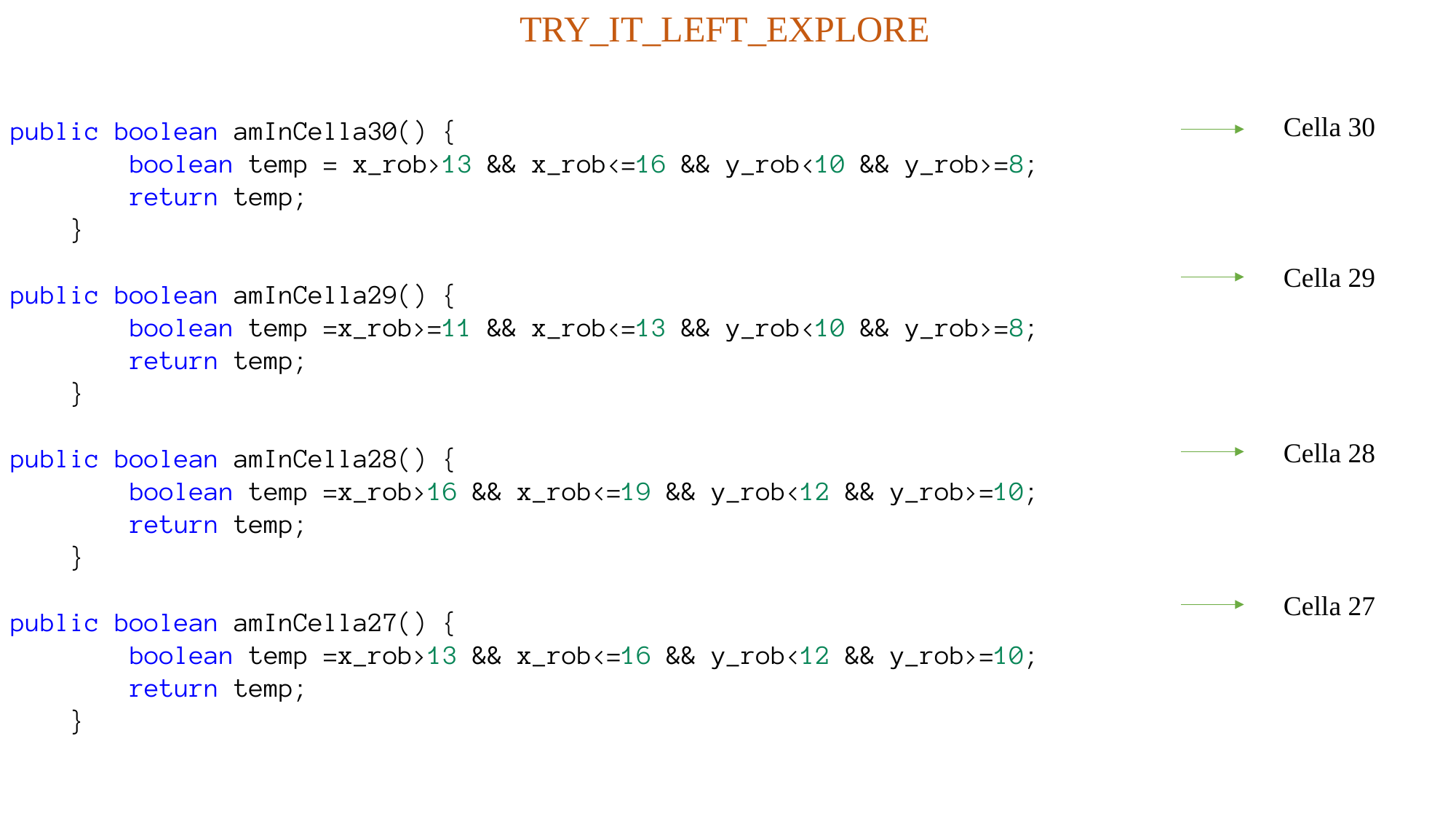

TRY_IT_LEFT_EXPLORE
Cella 30
public boolean amInCella30() {
        boolean temp = x_rob>13 && x_rob<=16 && y_rob<10 && y_rob>=8;
        return temp;
    }
public boolean amInCella29() {
        boolean temp =x_rob>=11 && x_rob<=13 && y_rob<10 && y_rob>=8;
        return temp;
    }
public boolean amInCella28() {
        boolean temp =x_rob>16 && x_rob<=19 && y_rob<12 && y_rob>=10;
        return temp;
    }
public boolean amInCella27() {
        boolean temp =x_rob>13 && x_rob<=16 && y_rob<12 && y_rob>=10;
        return temp;
    }
Cella 29
Cella 28
Cella 27